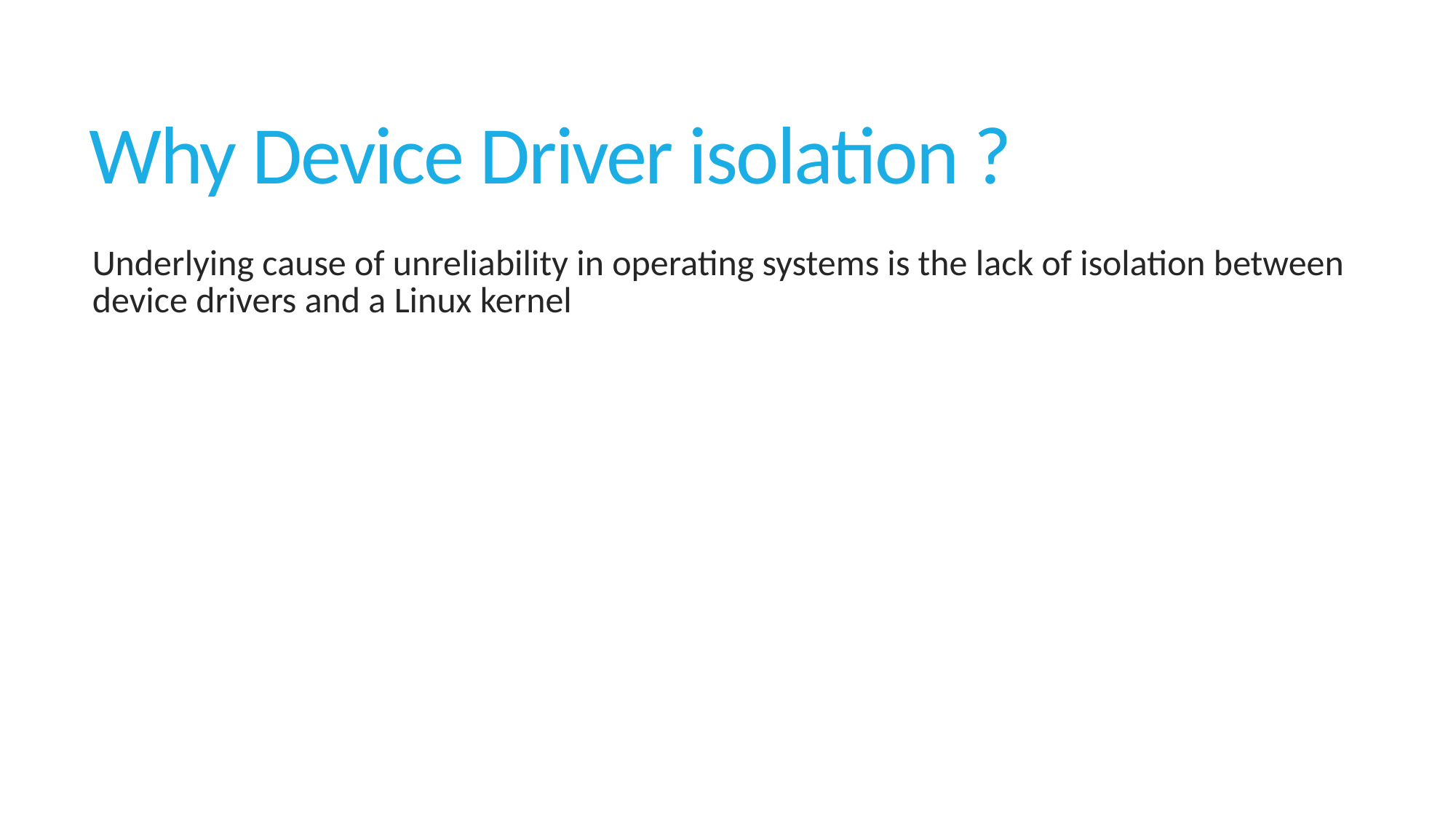

# Why Device Driver isolation ?
Underlying cause of unreliability in operating systems is the lack of isolation between device drivers and a Linux kernel